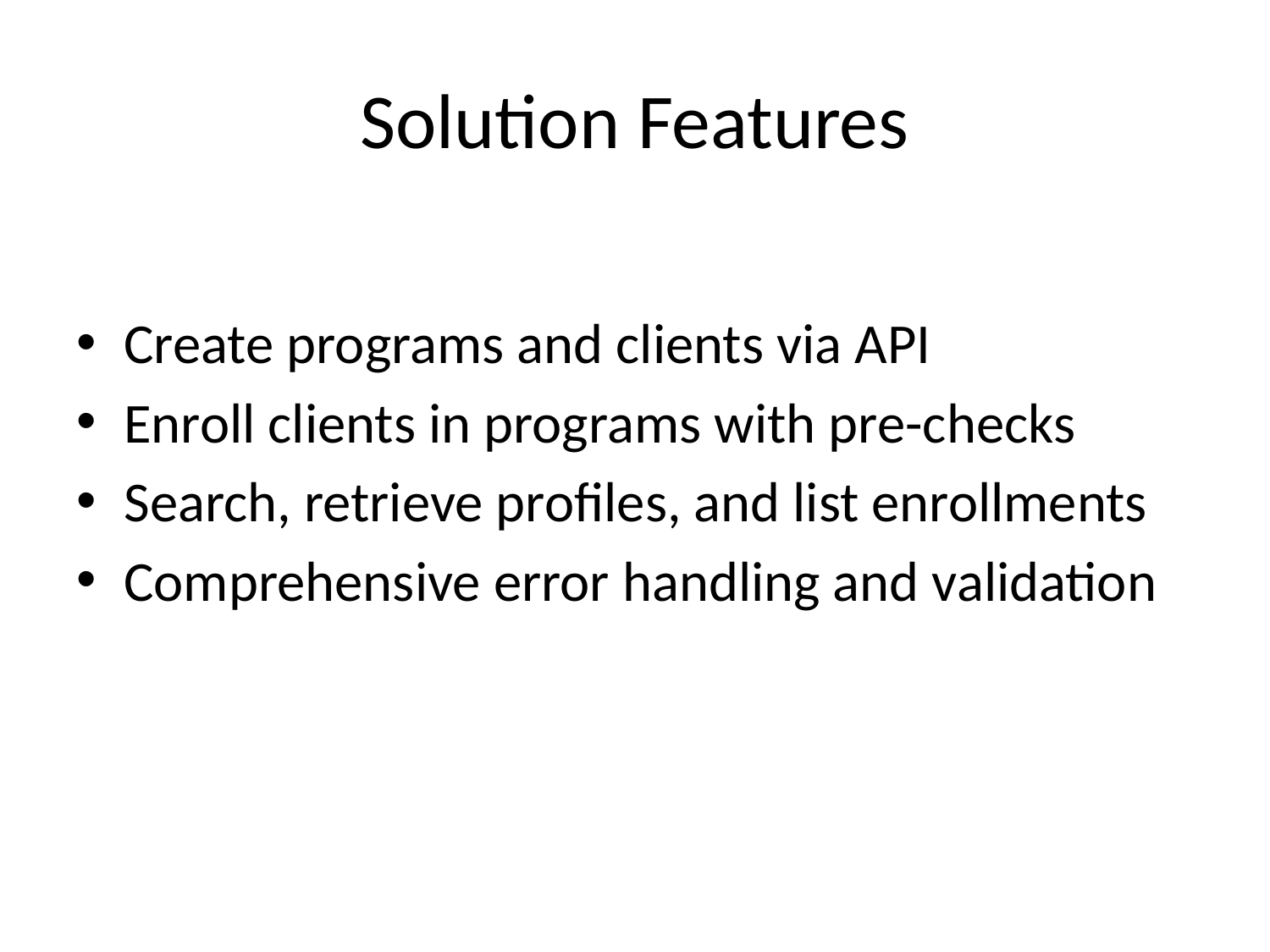

# Solution Features

Create programs and clients via API
Enroll clients in programs with pre-checks
Search, retrieve profiles, and list enrollments
Comprehensive error handling and validation